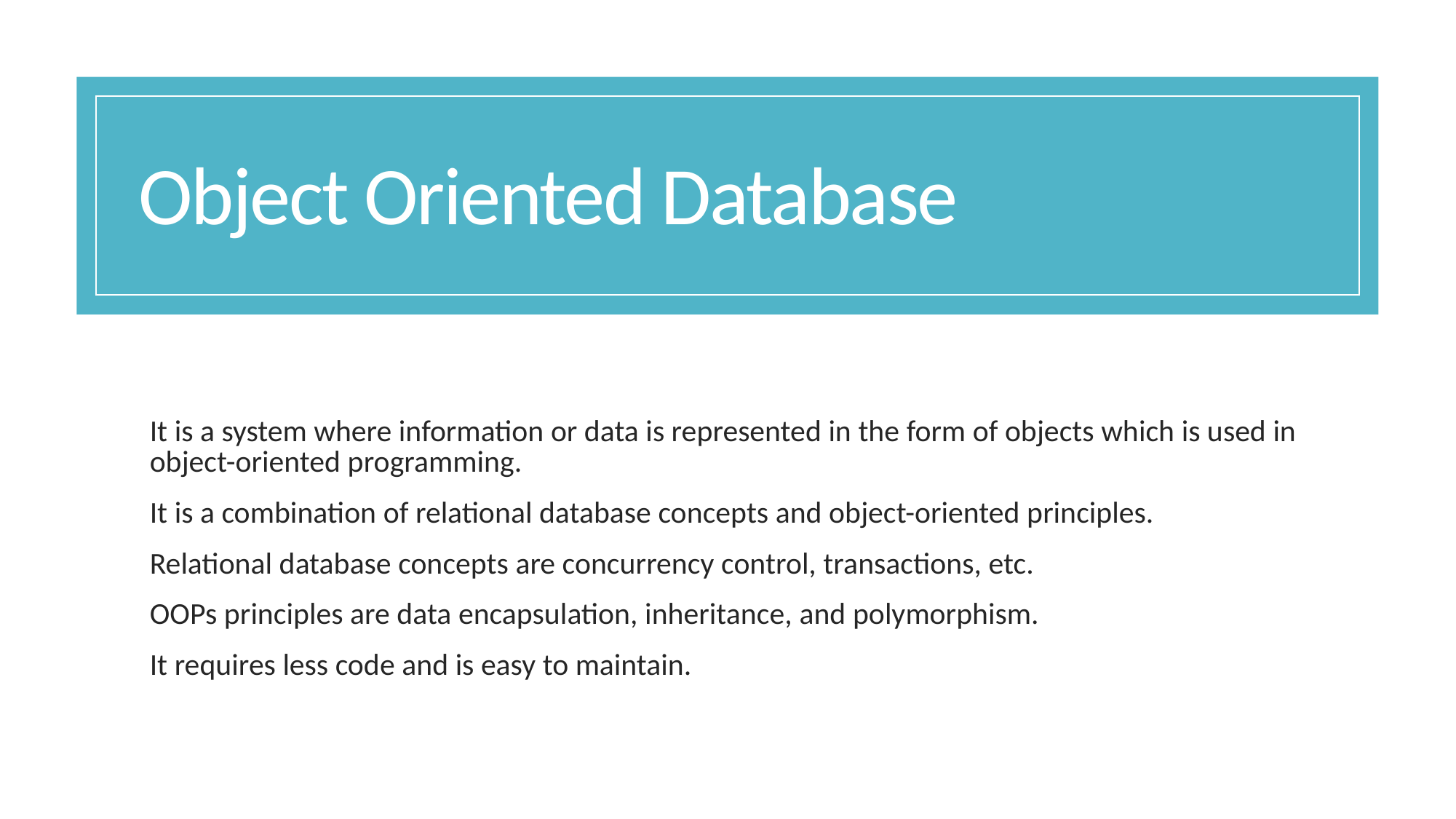

# Object Oriented Database

It is a system where information or data is represented in the form of objects which is used in object-oriented programming.
It is a combination of relational database concepts and object-oriented principles.
Relational database concepts are concurrency control, transactions, etc.
OOPs principles are data encapsulation, inheritance, and polymorphism.
It requires less code and is easy to maintain.